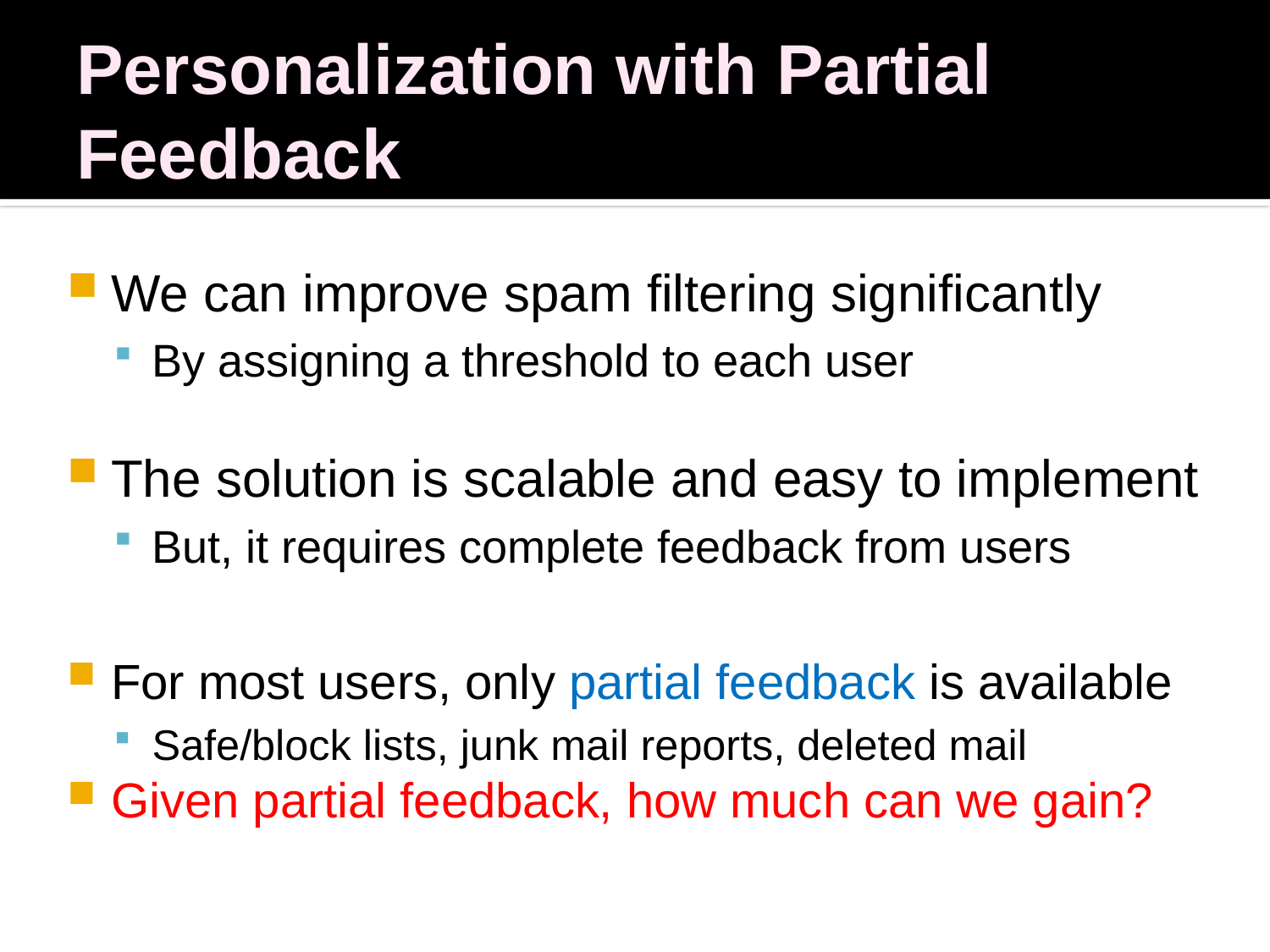

# Personalization with Partial Feedback
We can improve spam filtering significantly
By assigning a threshold to each user

The solution is scalable and easy to implement
But, it requires complete feedback from users

For most users, only partial feedback is available
Safe/block lists, junk mail reports, deleted mail
Given partial feedback, how much can we gain?